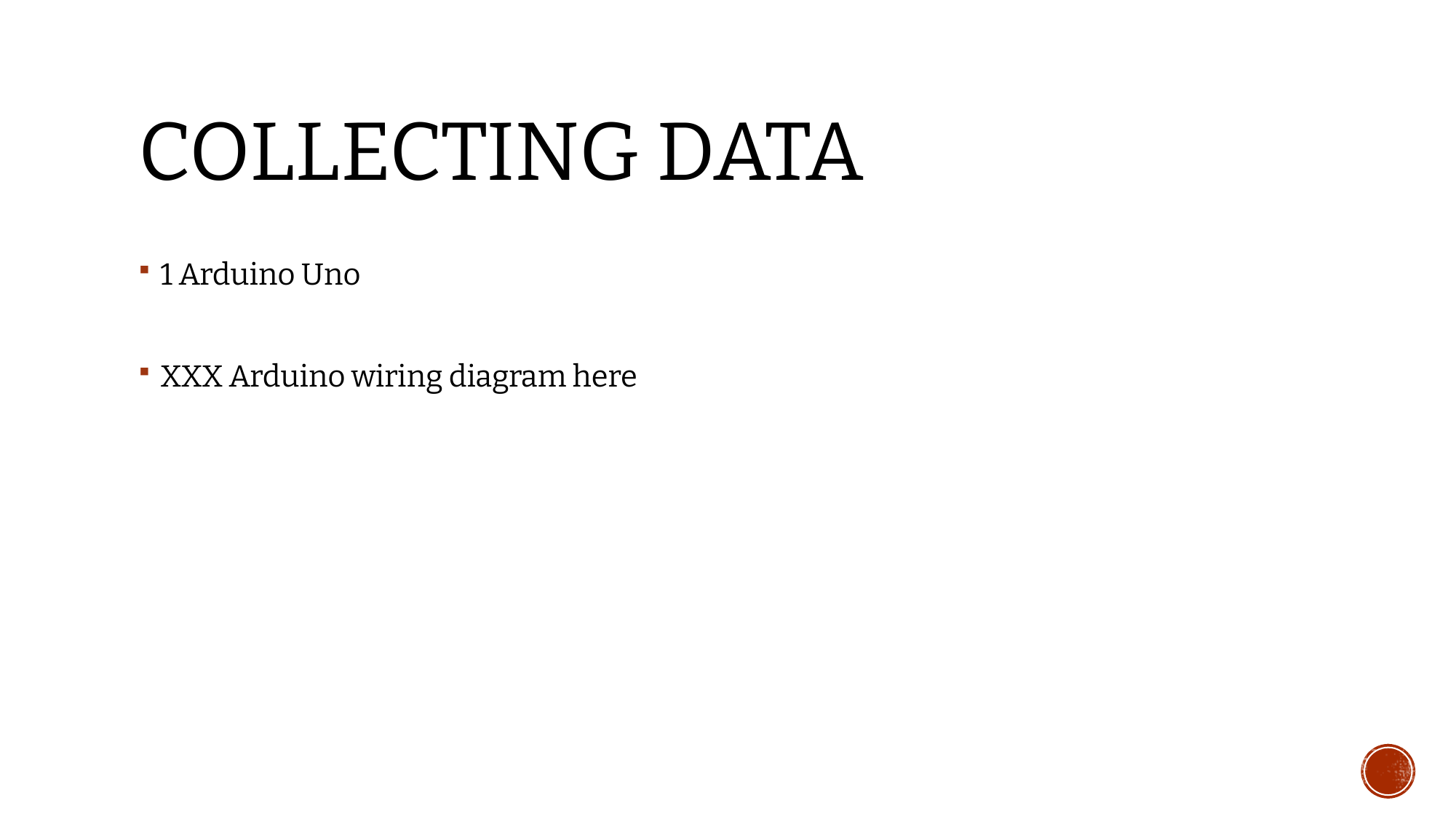

# Collecting data
1 Arduino Uno

XXX Arduino wiring diagram here